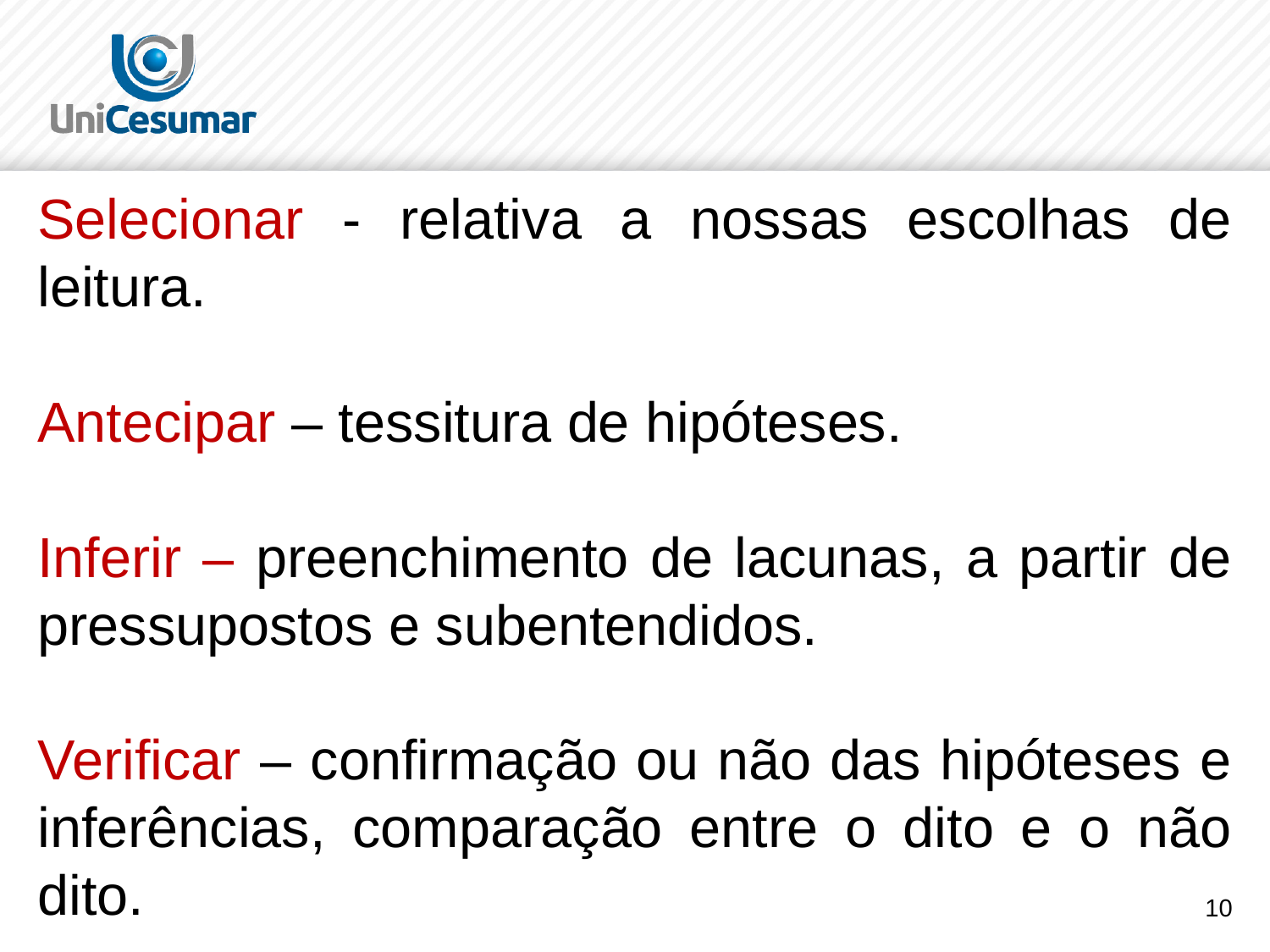

Selecionar - relativa a nossas escolhas de leitura.

Antecipar – tessitura de hipóteses.

Inferir – preenchimento de lacunas, a partir de pressupostos e subentendidos.

Verificar – confirmação ou não das hipóteses e inferências, comparação entre o dito e o não dito.